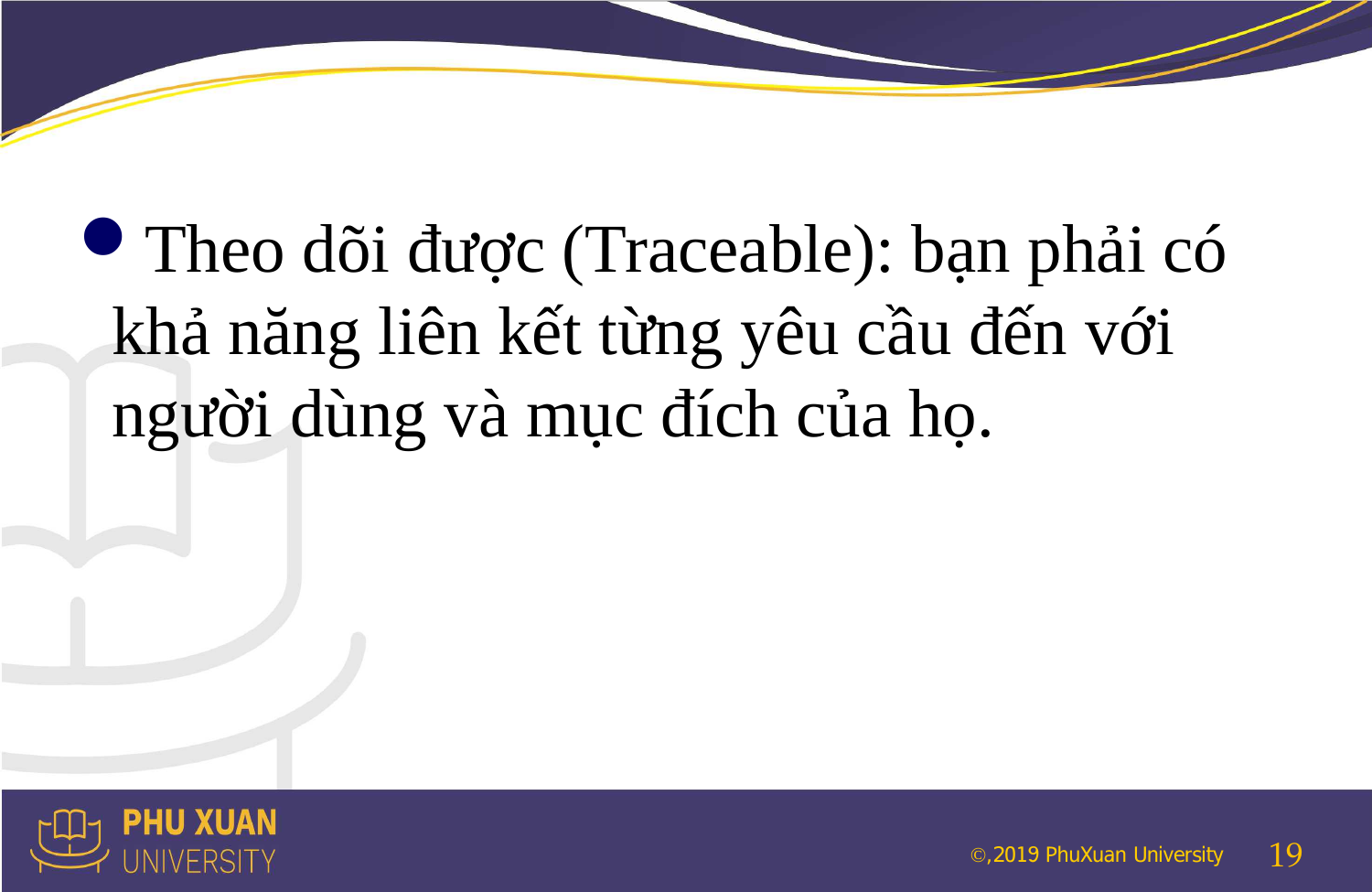

#
Theo dõi được (Traceable): bạn phải có khả năng liên kết từng yêu cầu đến với người dùng và mục đích của họ.

19